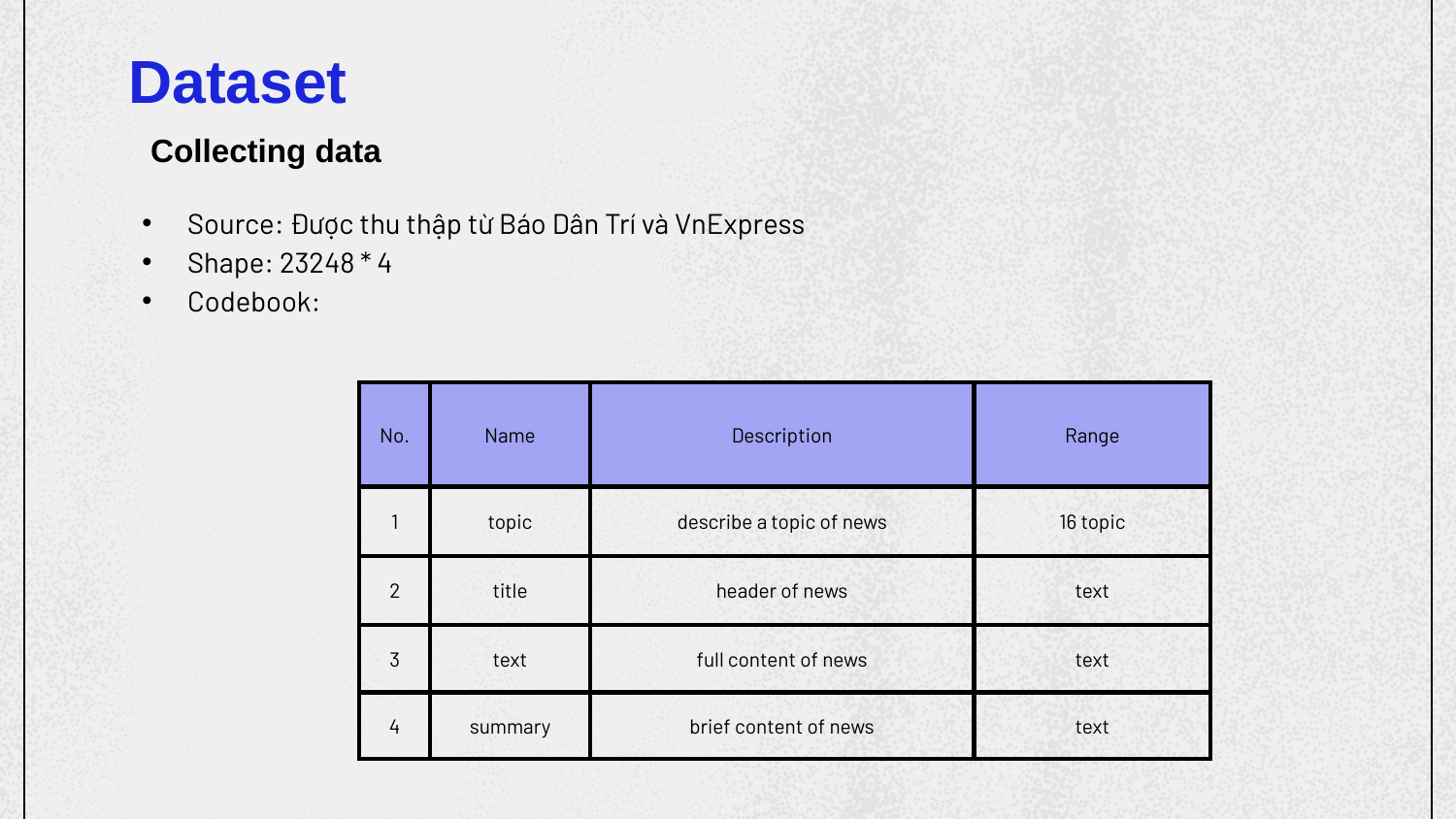

# Dataset
Collecting data
Source: Được thu thập từ Báo Dân Trí và VnExpress
Shape: 23248 * 4
Codebook:
| No. | Name | Description | Range |
| --- | --- | --- | --- |
| 1 | topic | describe a topic of news | 16 topic |
| 2 | title | header of news | text |
| 3 | text | full content of news | text |
| 4 | summary | brief content of news | text |